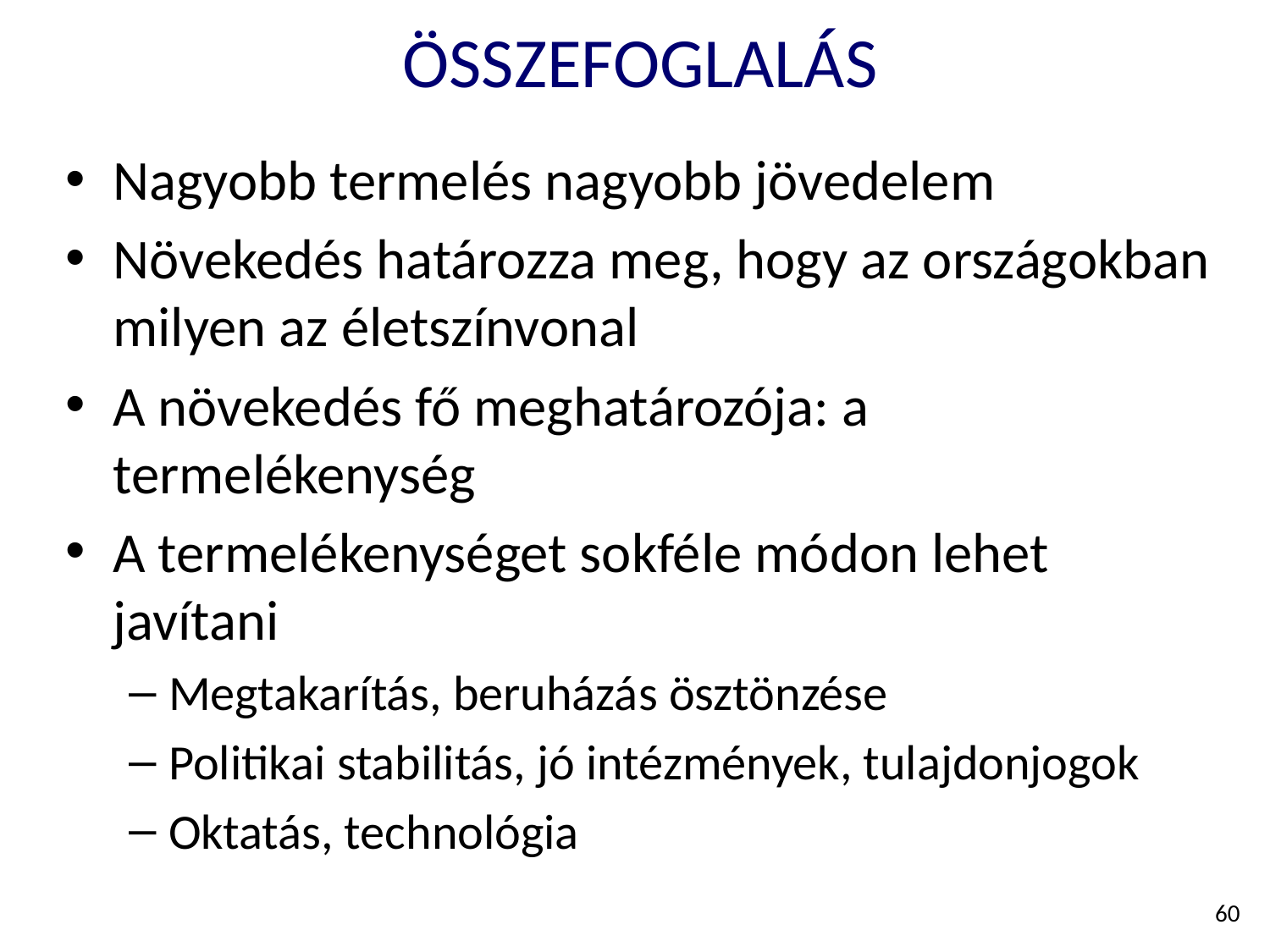

# ÖSSZEFOGLALÁS
Nagyobb termelés nagyobb jövedelem
Növekedés határozza meg, hogy az országokban milyen az életszínvonal
A növekedés fő meghatározója: a termelékenység
A termelékenységet sokféle módon lehet javítani
Megtakarítás, beruházás ösztönzése
Politikai stabilitás, jó intézmények, tulajdonjogok
Oktatás, technológia

60